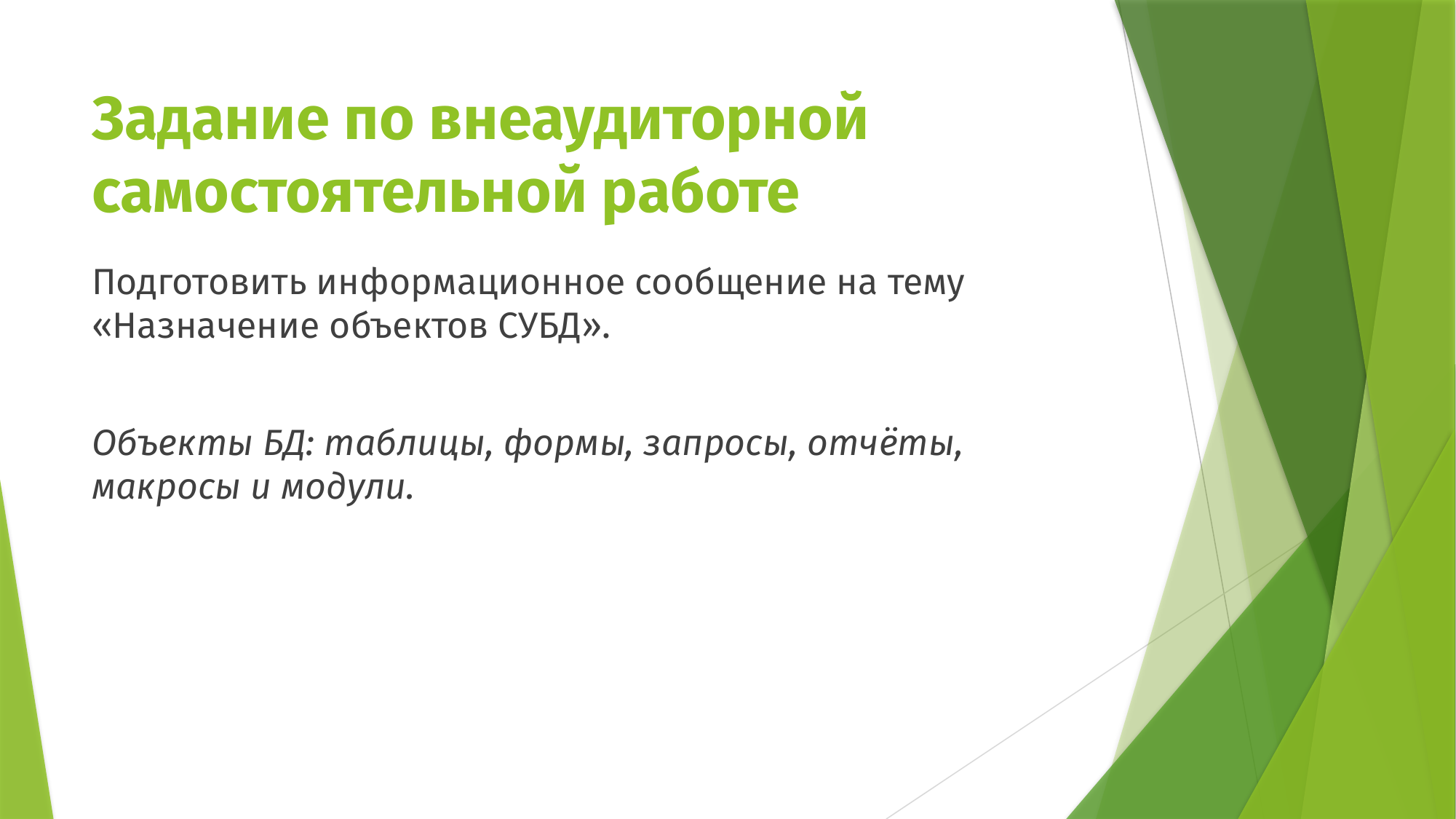

# Задание по внеаудиторной самостоятельной работе
Подготовить информационное сообщение на тему «Назначение объектов СУБД».

Объекты БД: таблицы, формы, запросы, отчёты, макросы и модули.